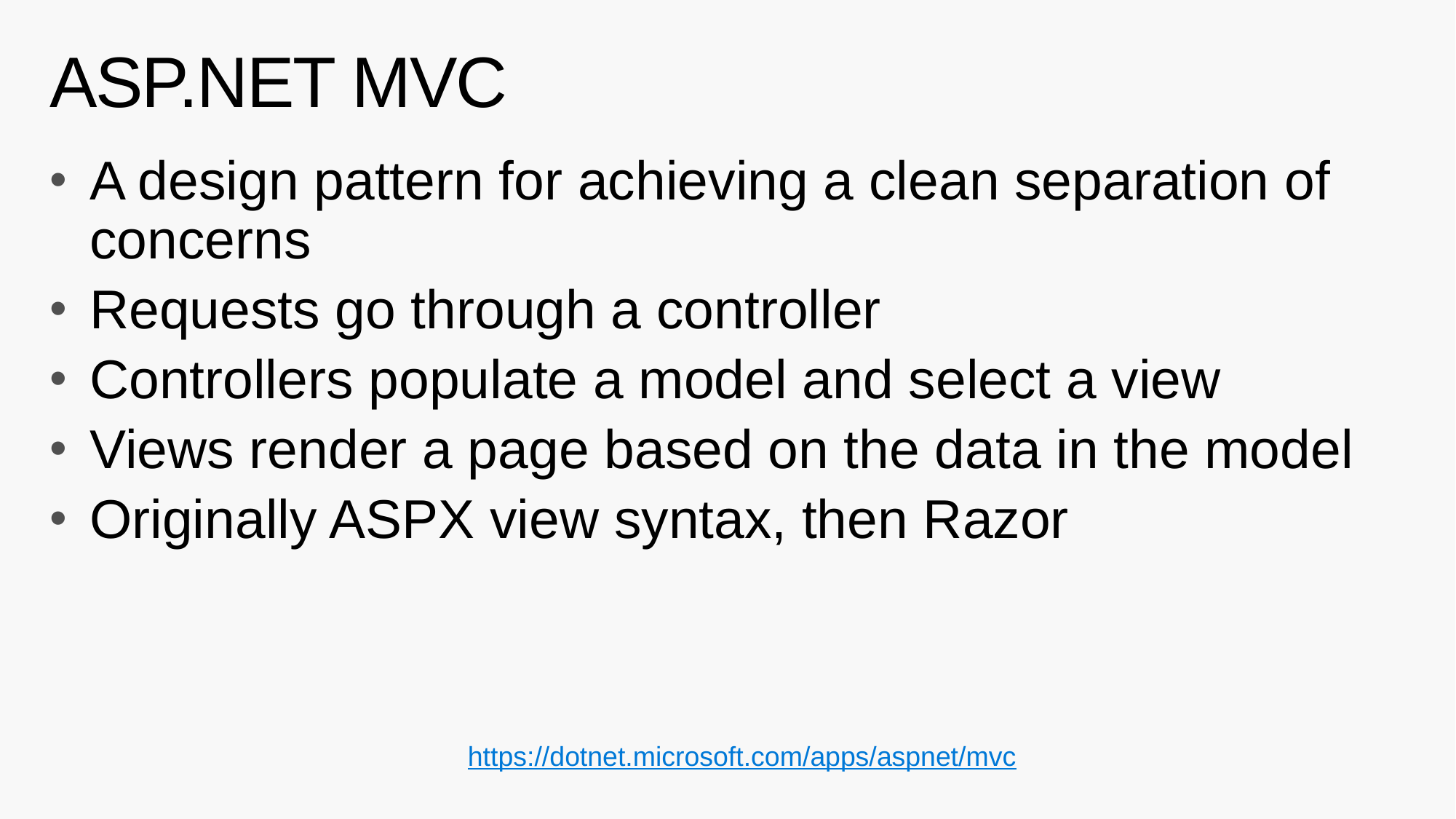

# ASP.NET MVC
A design pattern for achieving a clean separation of concerns
Requests go through a controller
Controllers populate a model and select a view
Views render a page based on the data in the model
Originally ASPX view syntax, then Razor
https://dotnet.microsoft.com/apps/aspnet/mvc